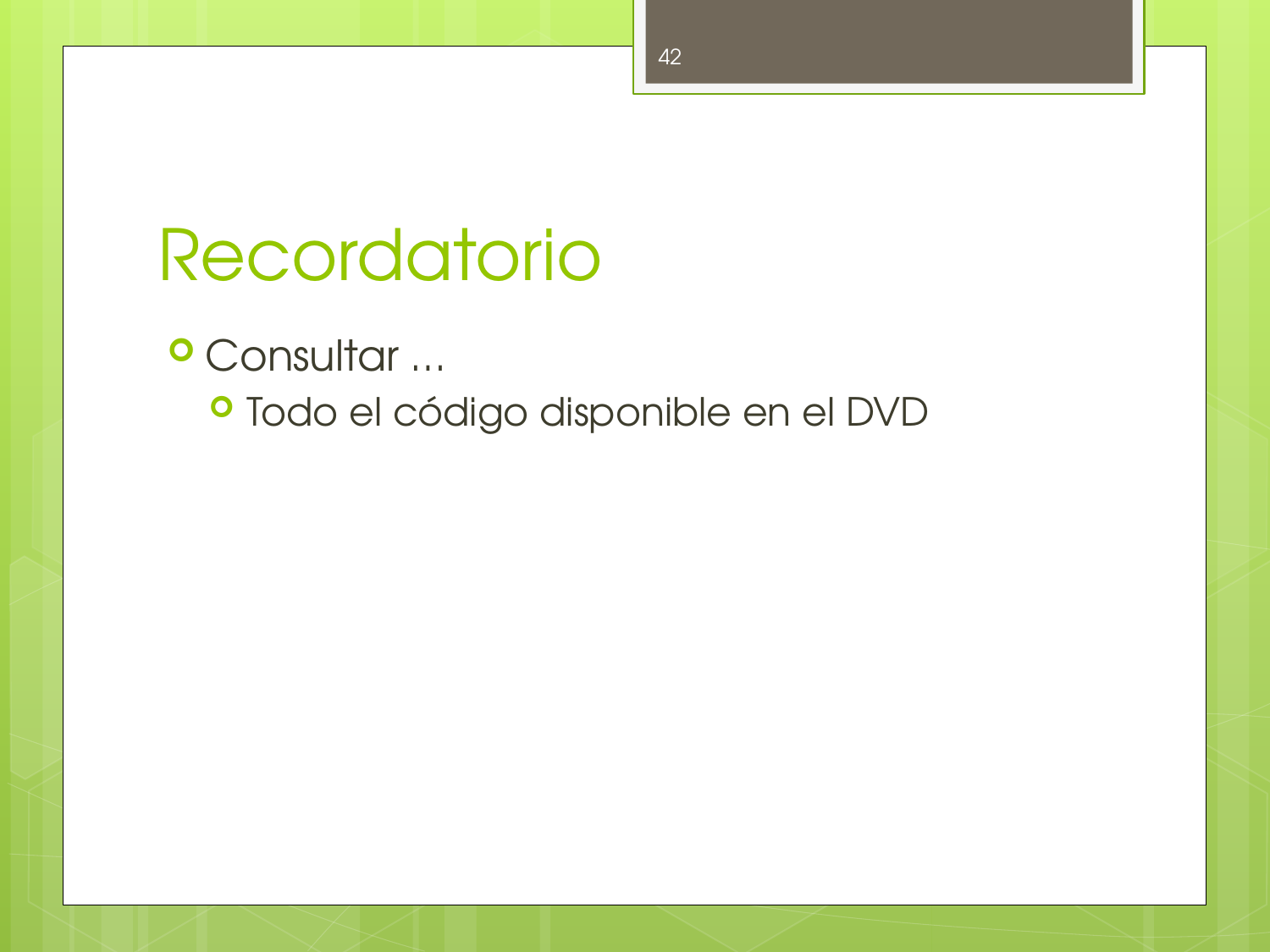

42
# Recordatorio
Consultar …
Todo el código disponible en el DVD